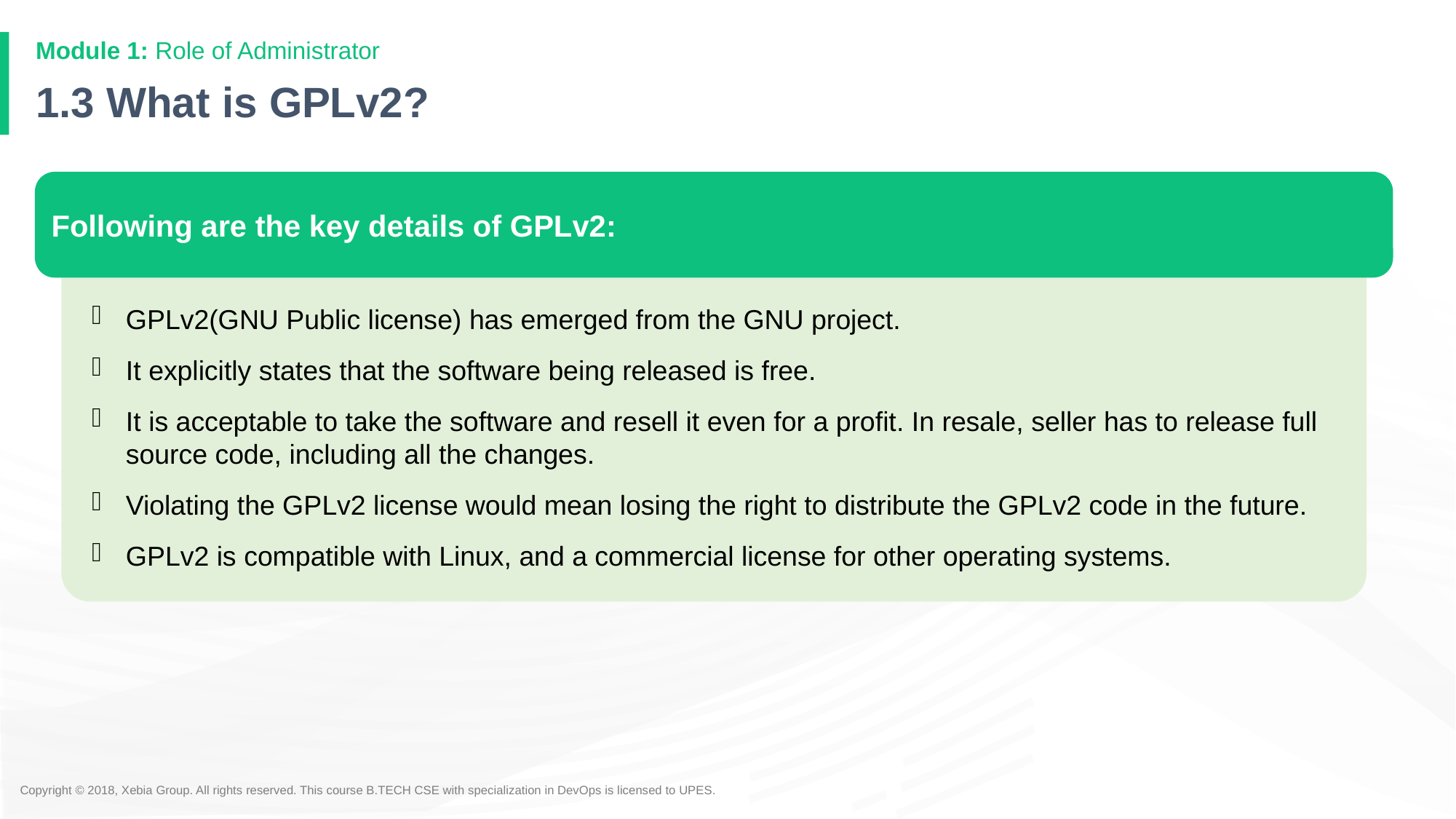

# 1.3 What is GPLv2?

Following are the key details of GPLv2:
GPLv2(GNU Public license) has emerged from the GNU project.
It explicitly states that the software being released is free.
It is acceptable to take the software and resell it even for a profit. In resale, seller has to release full source code, including all the changes.
Violating the GPLv2 license would mean losing the right to distribute the GPLv2 code in the future.
GPLv2 is compatible with Linux, and a commercial license for other operating systems.